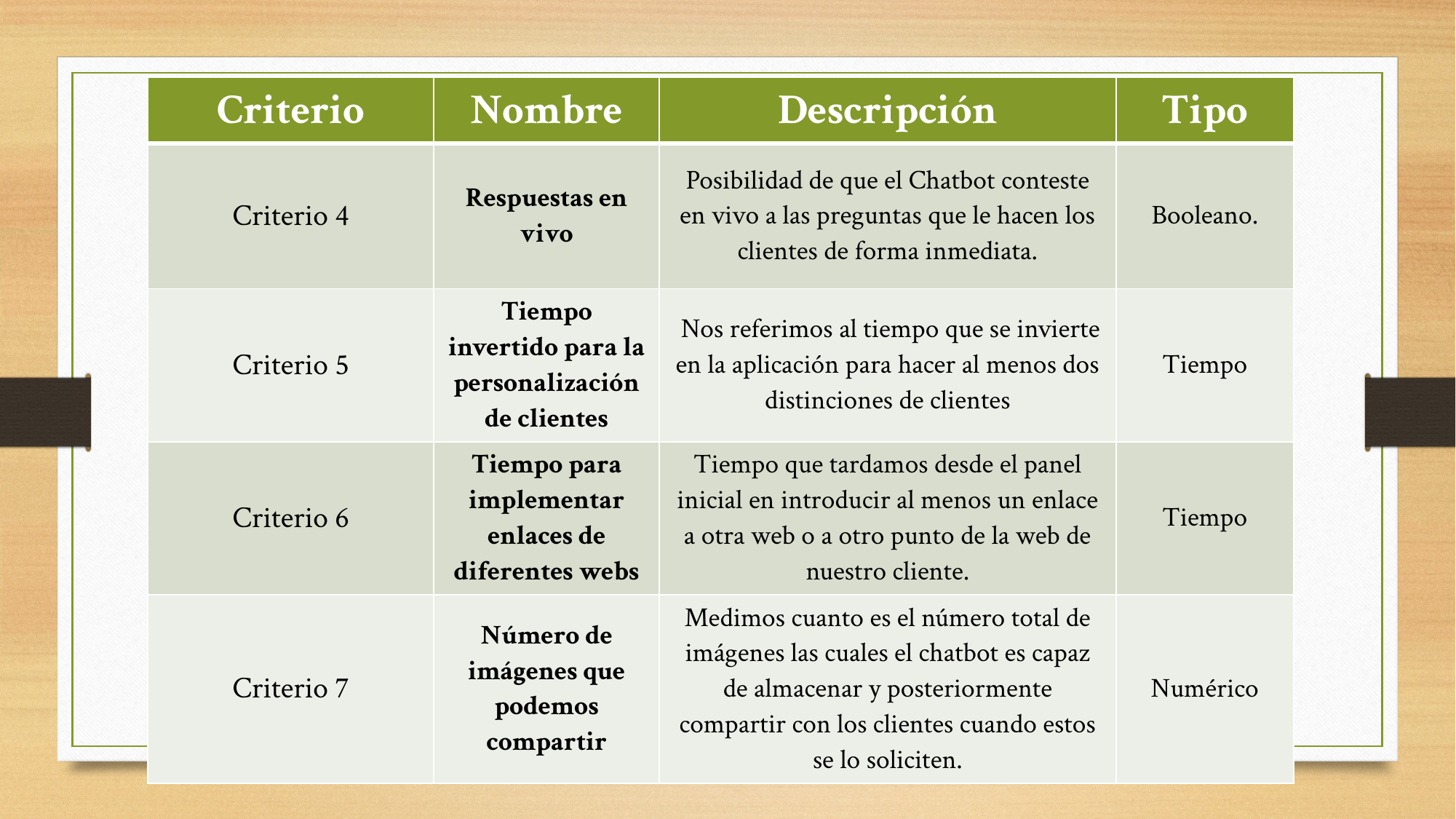

| Criterio​ | Nombre​ | Descripción​ | Tipo​ |
| --- | --- | --- | --- |
| Criterio 4 | Respuestas en vivo | Posibilidad de que el Chatbot conteste en vivo a las preguntas que le hacen los clientes de forma inmediata. | Booleano. |
| Criterio 5 | Tiempo invertido para la personalización de clientes | Nos referimos al tiempo que se invierte en la aplicación para hacer al menos dos distinciones de clientes | Tiempo |
| Criterio 6 | Tiempo para implementar enlaces de diferentes webs | Tiempo que tardamos desde el panel inicial en introducir al menos un enlace a otra web o a otro punto de la web de nuestro cliente. | Tiempo |
| Criterio 7 | Número de imágenes que podemos compartir | Medimos cuanto es el número total de imágenes las cuales el chatbot es capaz de almacenar y posteriormente compartir con los clientes cuando estos se lo soliciten. | Numérico​ |